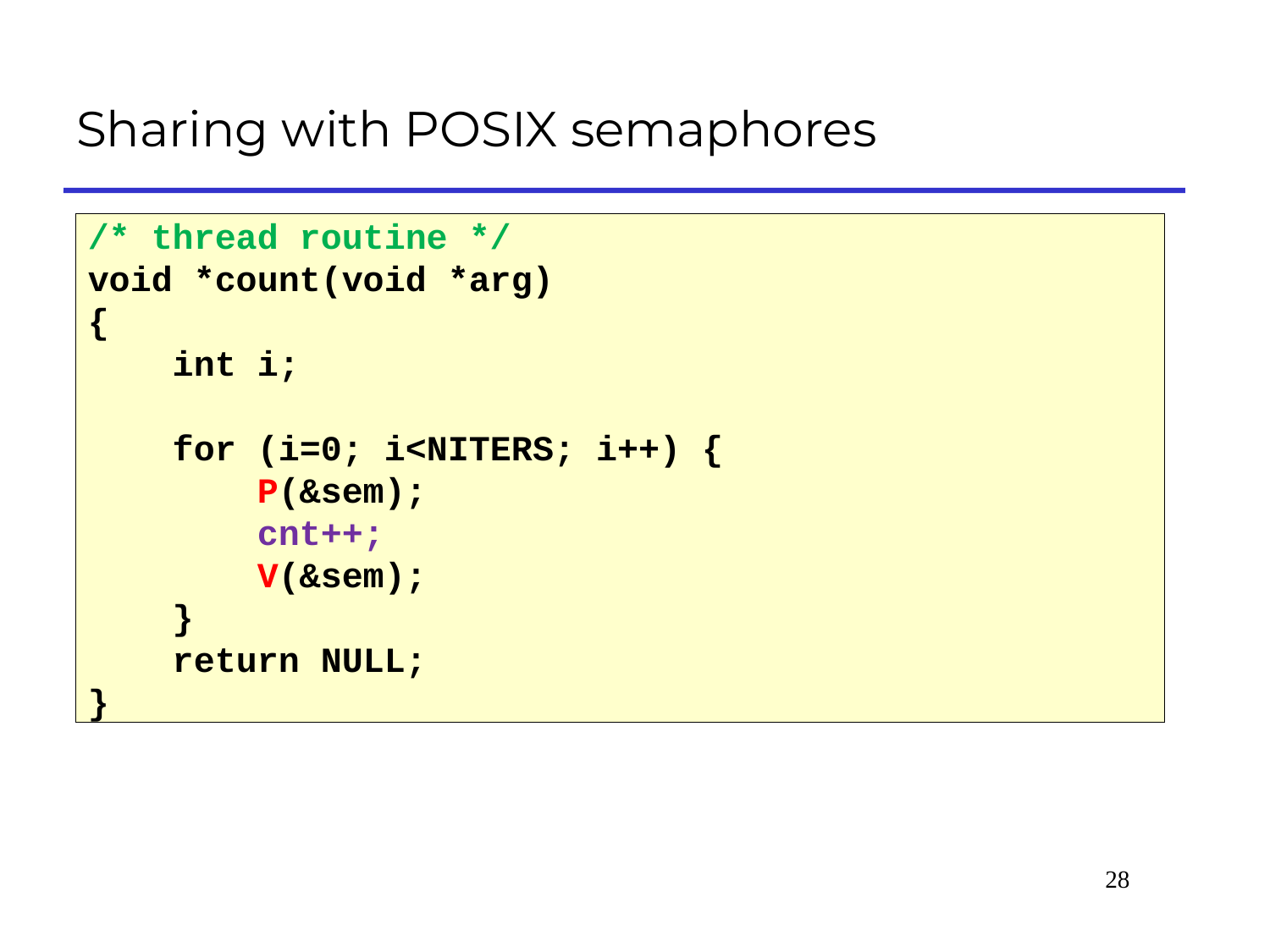

# Sharing with POSIX semaphores
/* thread routine */
void *count(void *arg)
{
    int i;

    for (i=0; i<NITERS; i++) {
        P(&sem);
        cnt++;
        V(&sem);
    }
    return NULL;
}
28